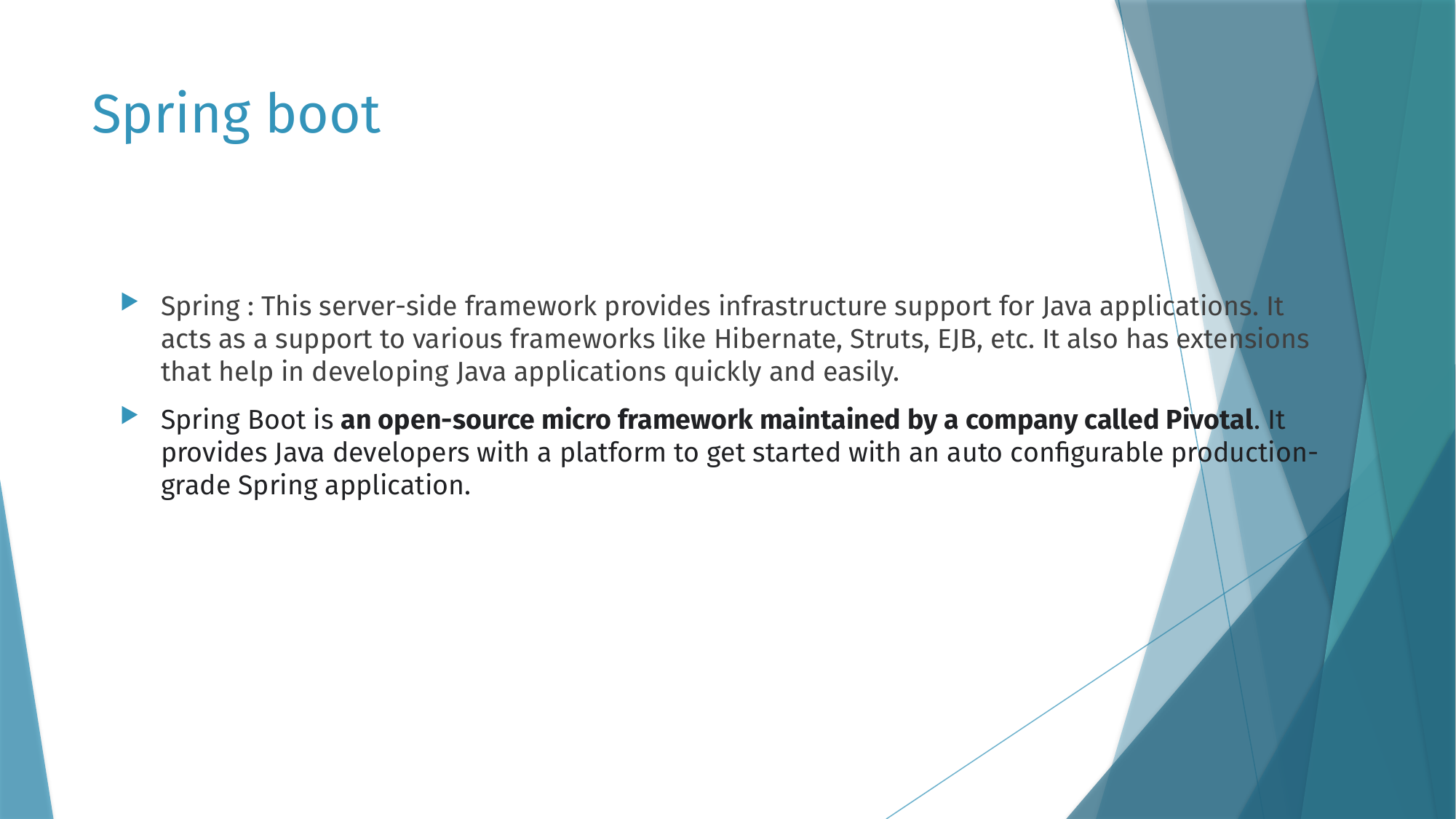

# Spring boot
Spring : This server-side framework provides infrastructure support for Java applications. It acts as a support to various frameworks like Hibernate, Struts, EJB, etc. It also has extensions that help in developing Java applications quickly and easily.
Spring Boot is an open-source micro framework maintained by a company called Pivotal. It provides Java developers with a platform to get started with an auto configurable production-grade Spring application.